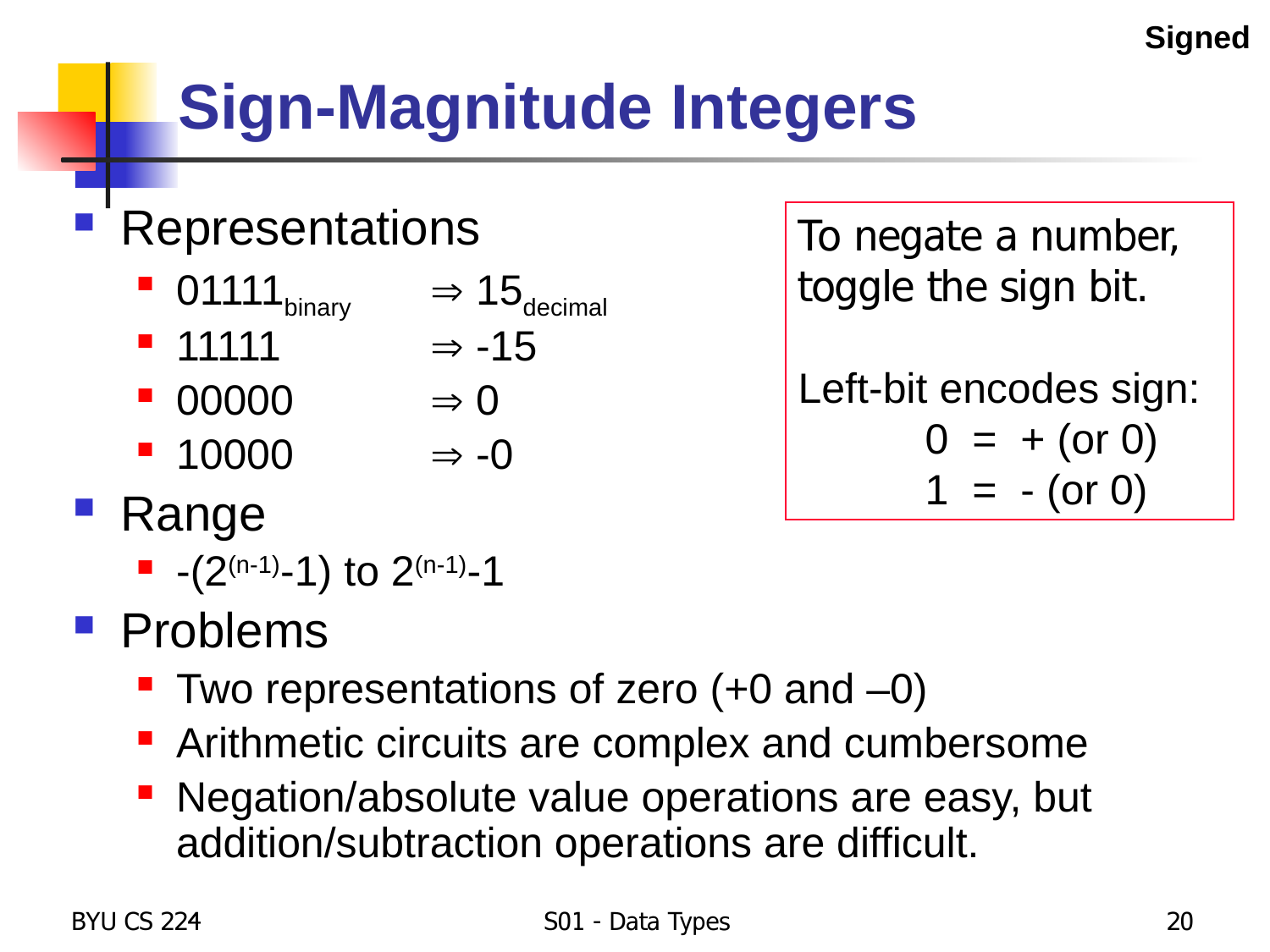

Signed
# Sign-Magnitude Integers
Representations
01111binary	⇒ 15decimal
11111		⇒ -15
00000		⇒ 0
10000		⇒ -0
Range
-(2(n-1)-1) to 2(n-1)-1
Problems
Two representations of zero (+0 and –0)
Arithmetic circuits are complex and cumbersome
Negation/absolute value operations are easy, but addition/subtraction operations are difficult.
To negate a number,
toggle the sign bit.

Left-bit encodes sign:
	0  =  + (or 0)
	1  =  - (or 0)
BYU CS 224
S01 - Data Types
20